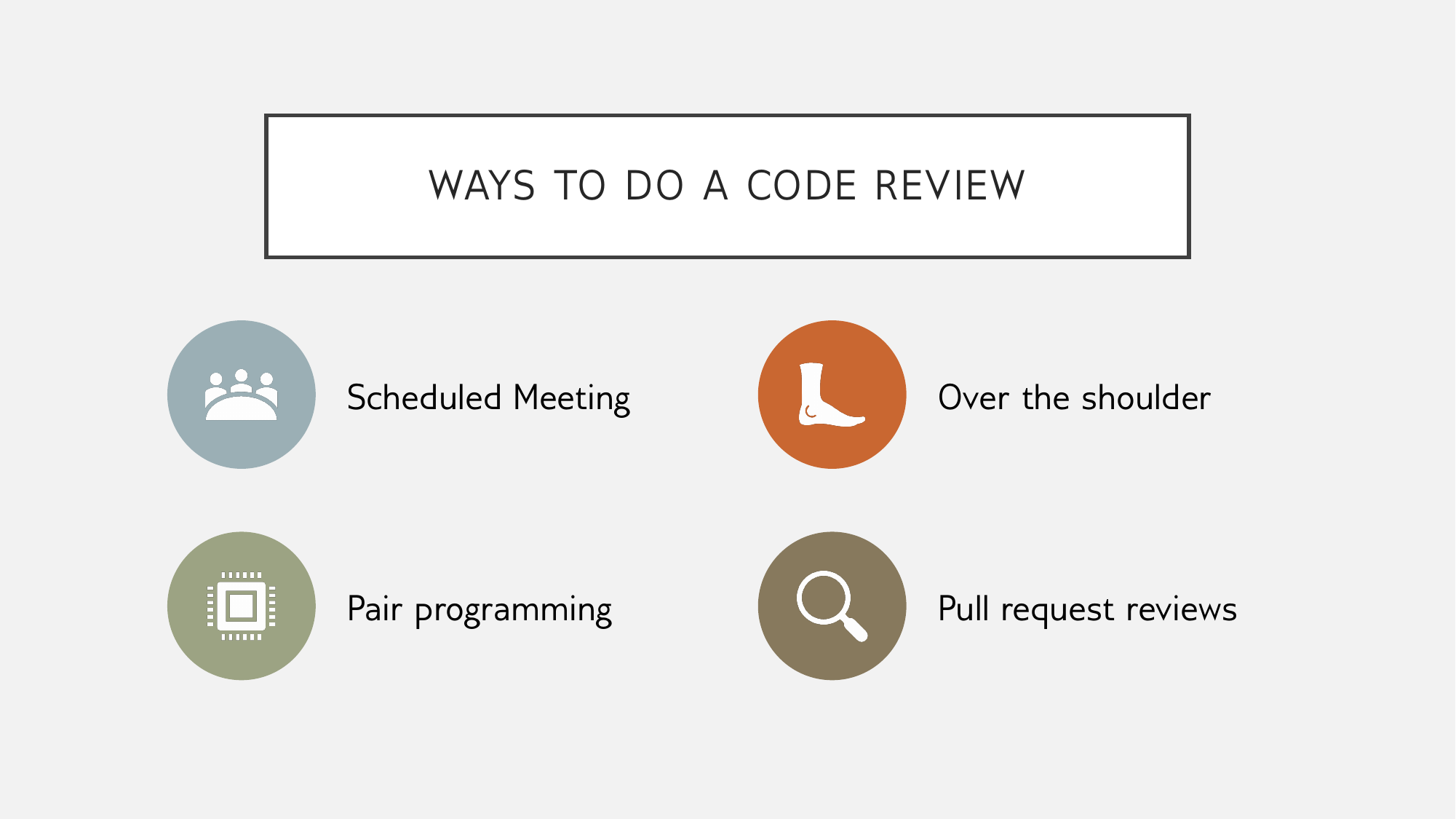

# Ways to do a code review
Scheduled Meeting
Over the shoulder
Pair programming
Pull request reviews